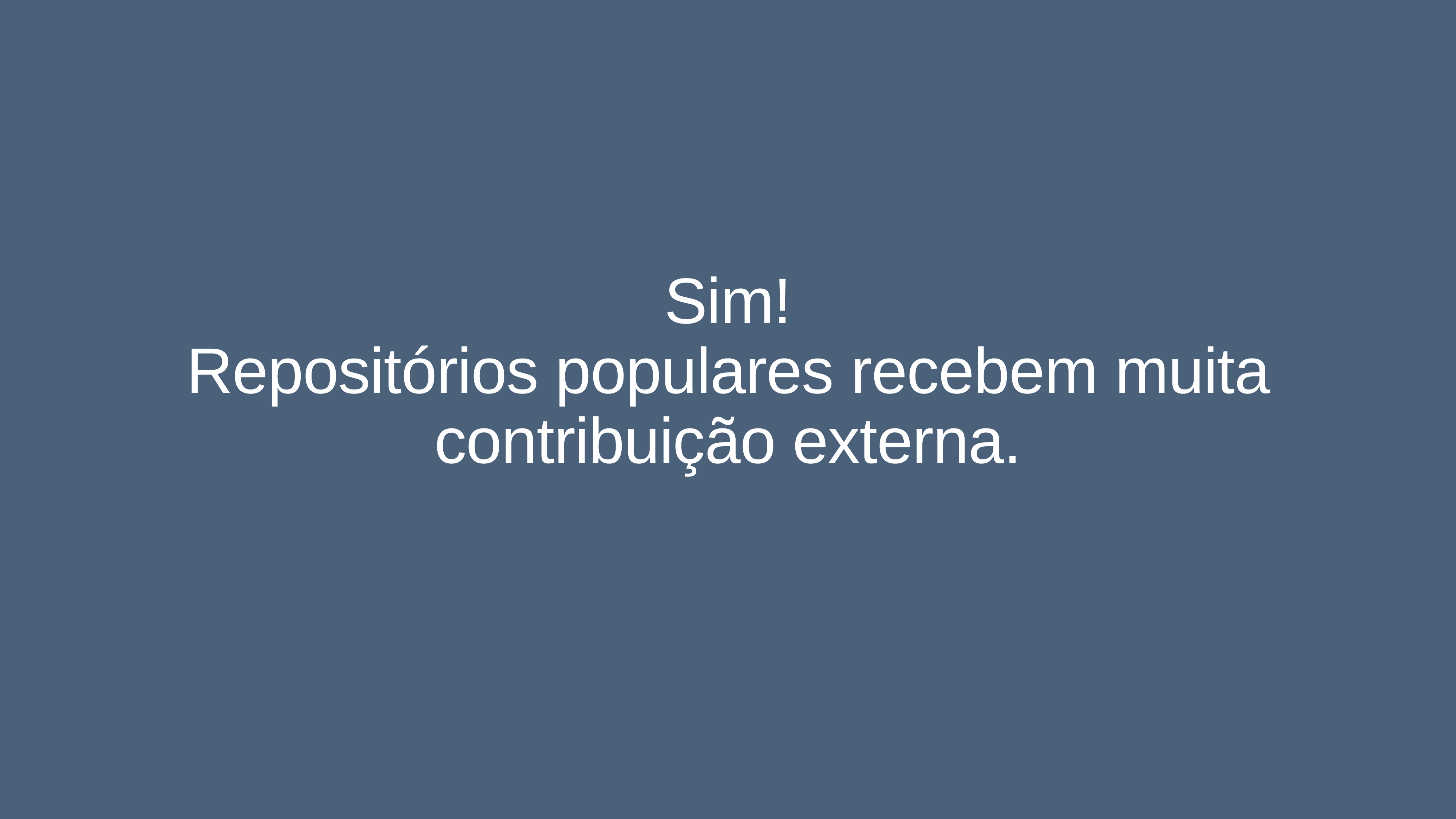

Sim!
Repositórios populares recebem muita contribuição externa.